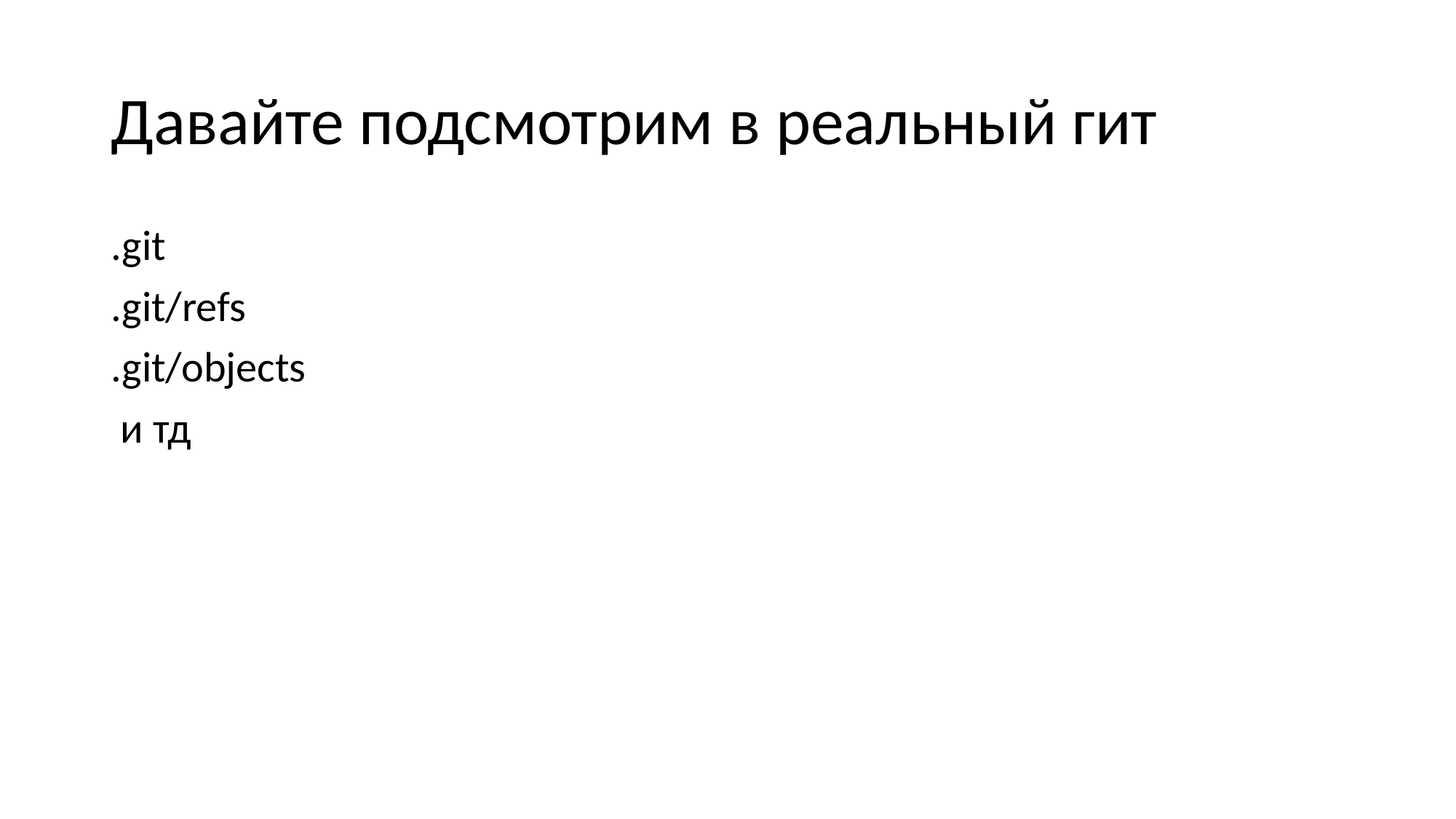

# Давайте подсмотрим в реальный гит
.git
.git/refs
.git/objects
 и тд